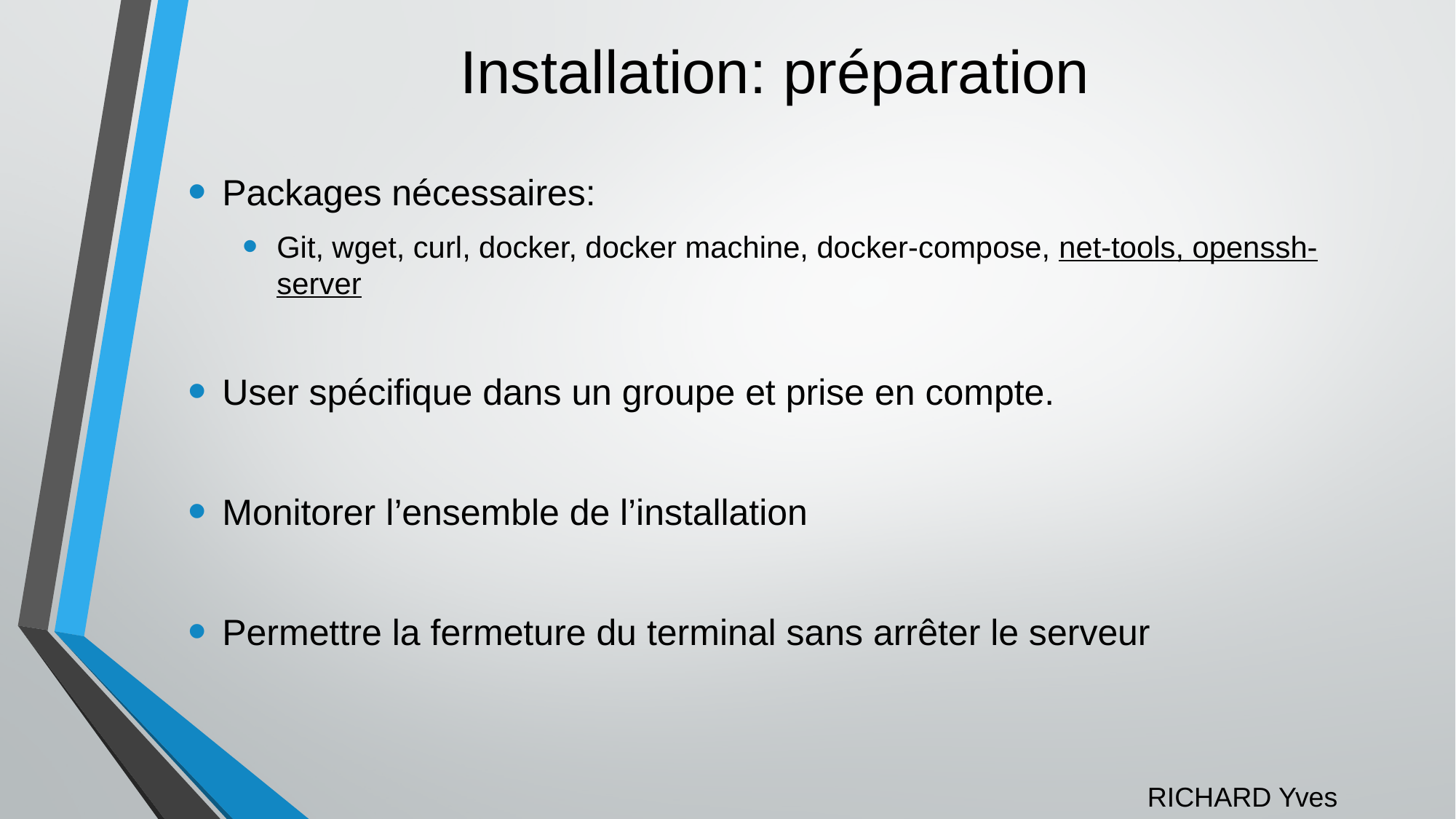

# Installation: préparation
Packages nécessaires:
Git, wget, curl, docker, docker machine, docker-compose, net-tools, openssh-server

User spécifique dans un groupe et prise en compte.

Monitorer l’ensemble de l’installation

Permettre la fermeture du terminal sans arrêter le serveur

RICHARD Yves